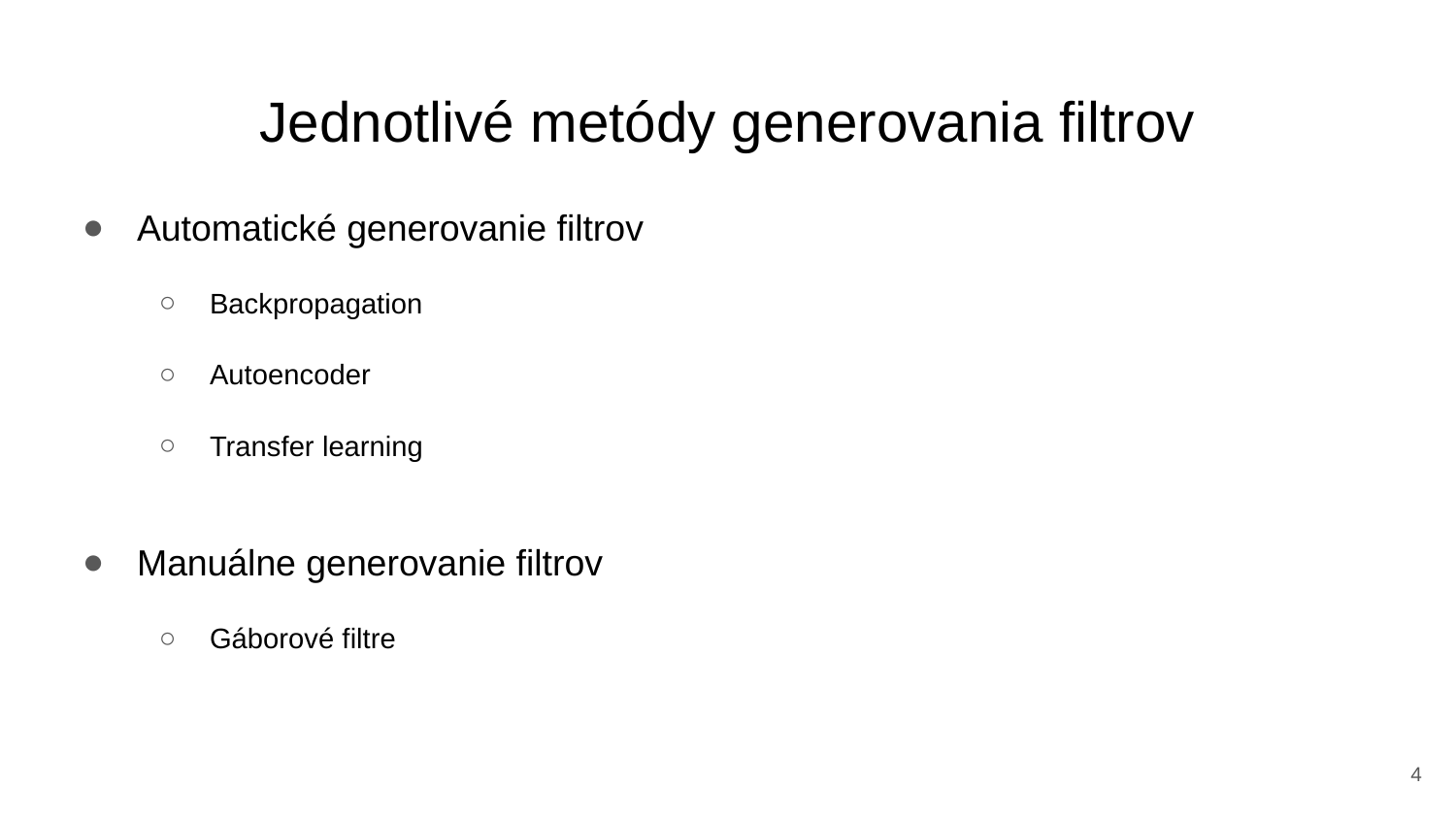

# Jednotlivé metódy generovania filtrov
Automatické generovanie filtrov
Backpropagation
Autoencoder
Transfer learning

Manuálne generovanie filtrov
Gáborové filtre

4